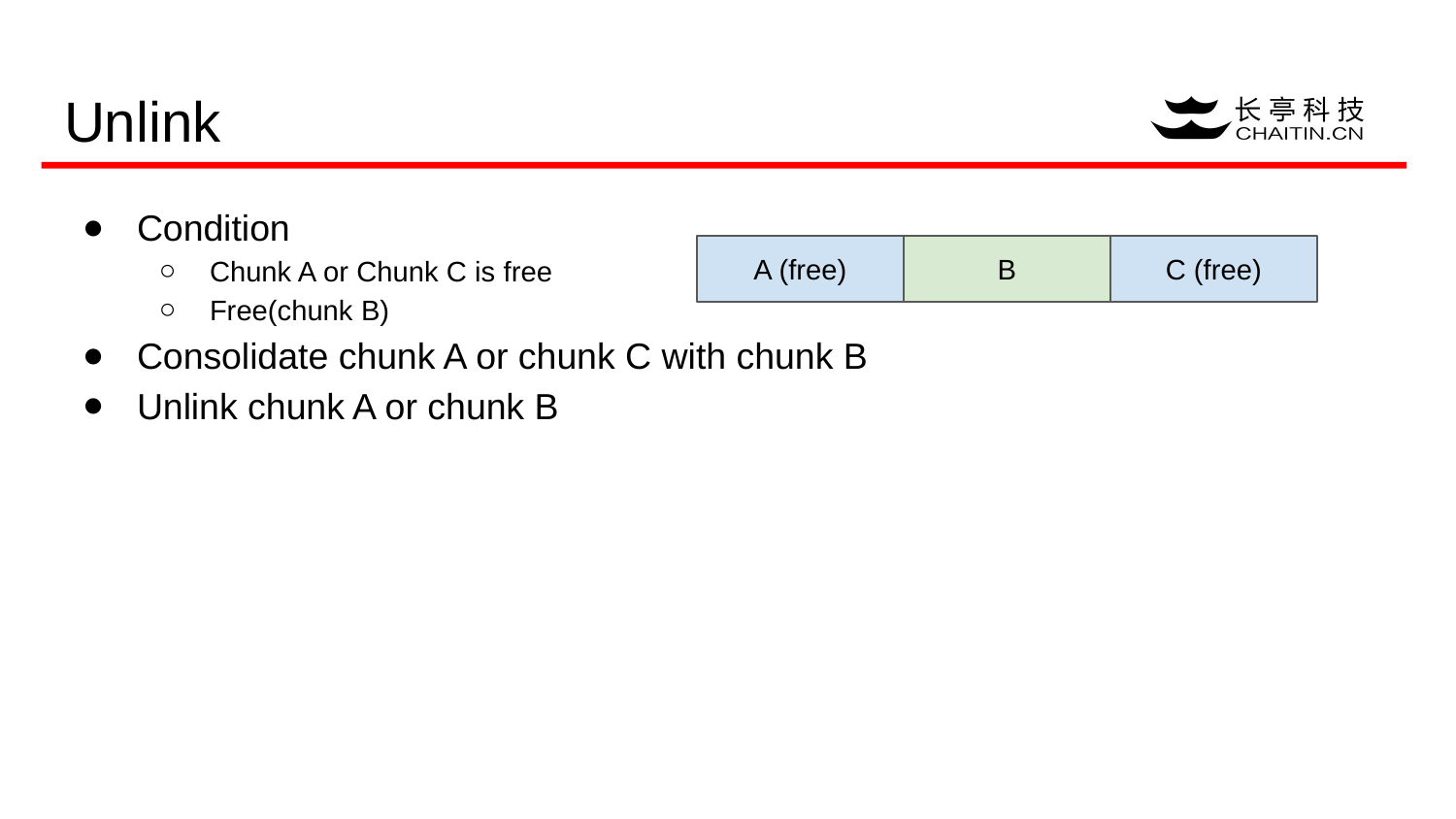

# Unlink
Condition
Chunk A or Chunk C is free
Free(chunk B)
Consolidate chunk A or chunk C with chunk B
Unlink chunk A or chunk B
A (free)
B
C (free)